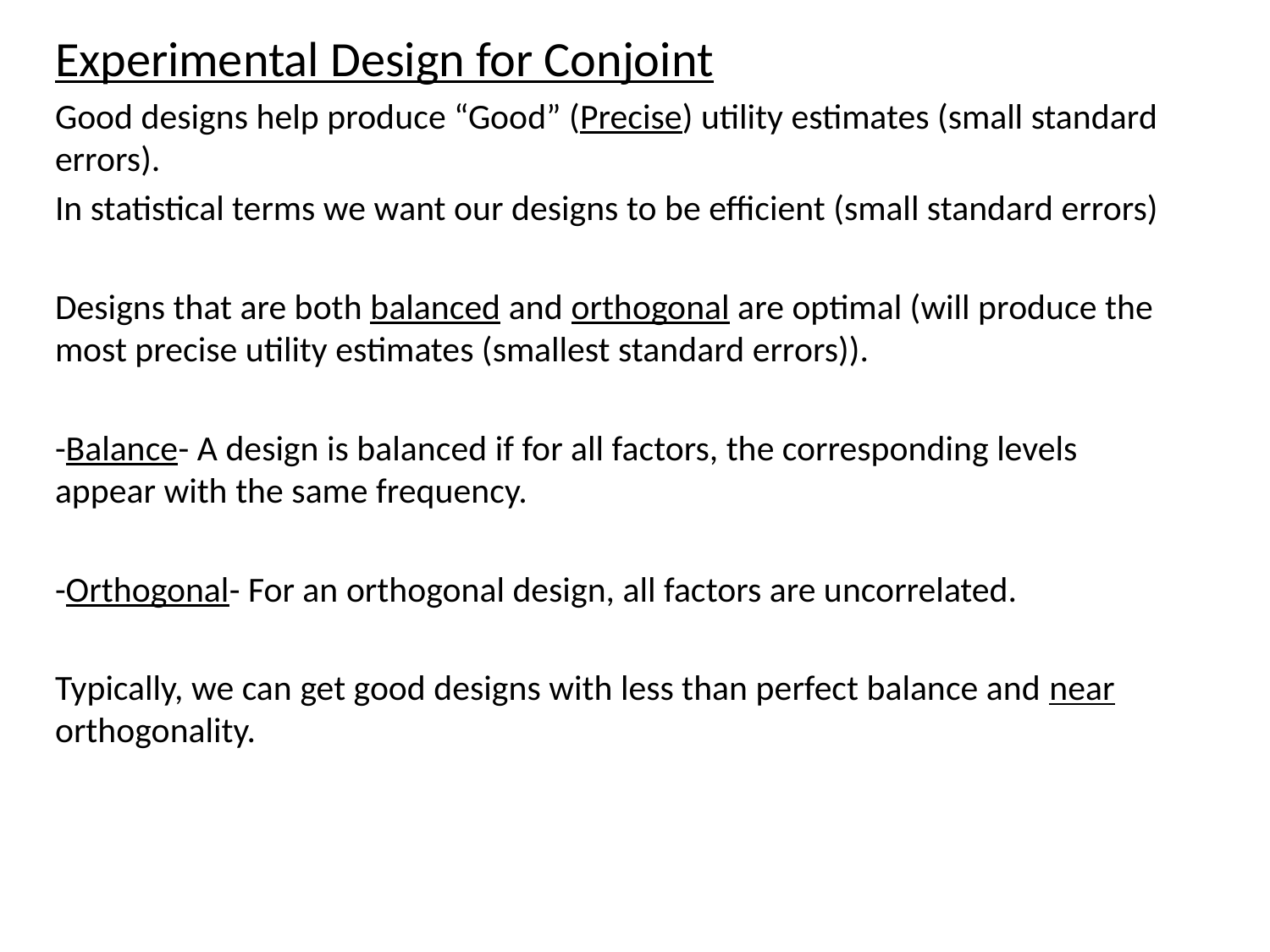

Experimental Design for Conjoint
Good designs help produce “Good” (Precise) utility estimates (small standard errors).
In statistical terms we want our designs to be efficient (small standard errors)

Designs that are both balanced and orthogonal are optimal (will produce the most precise utility estimates (smallest standard errors)).

-Balance- A design is balanced if for all factors, the corresponding levels appear with the same frequency.

-Orthogonal- For an orthogonal design, all factors are uncorrelated.

Typically, we can get good designs with less than perfect balance and near orthogonality.